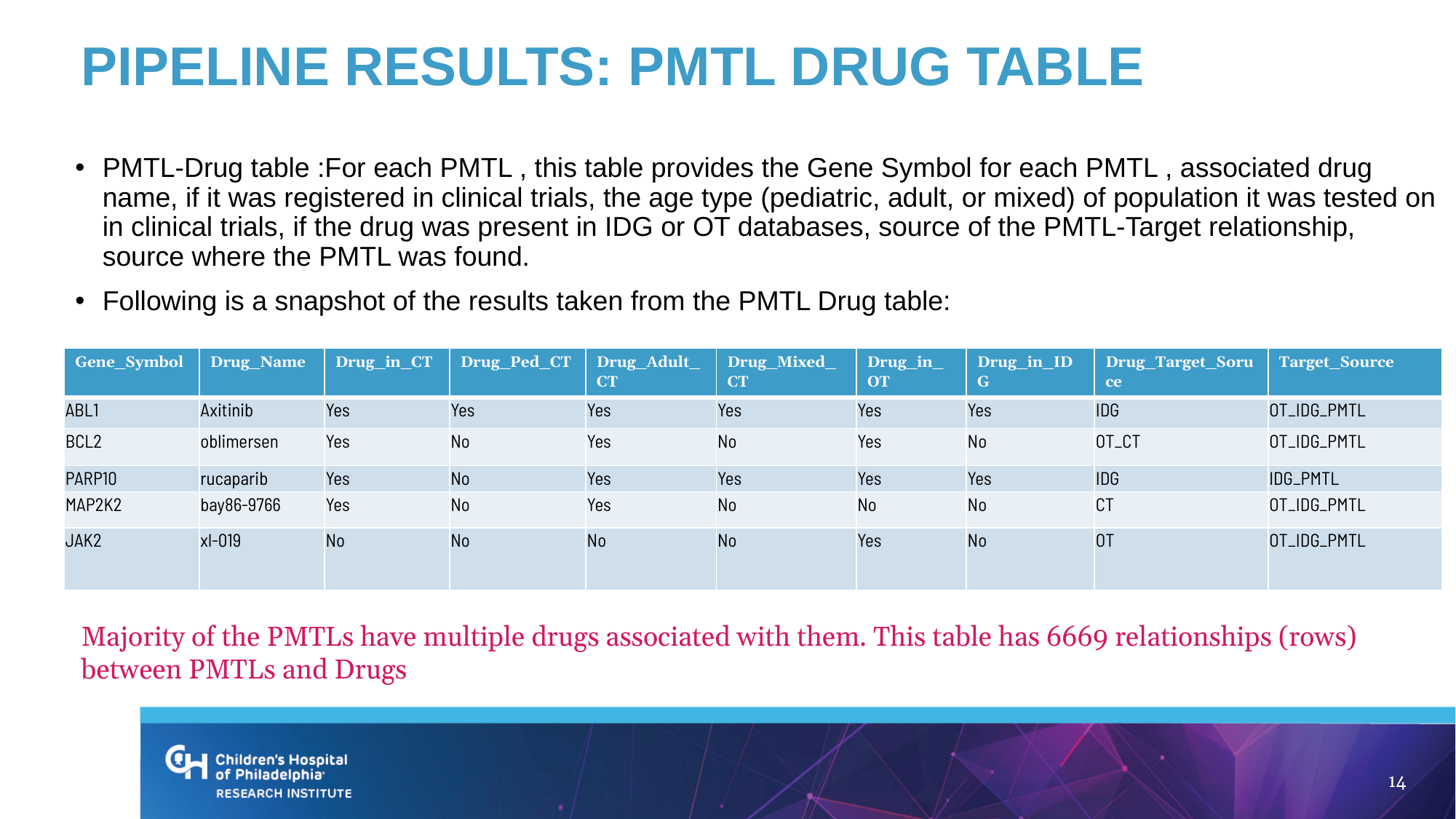

# PIPELINE Results: PMTL Drug Table

PMTL-Drug table :For each PMTL , this table provides the Gene Symbol for each PMTL , associated drug name, if it was registered in clinical trials, the age type (pediatric, adult, or mixed) of population it was tested on in clinical trials, if the drug was present in IDG or OT databases, source of the PMTL-Target relationship, source where the PMTL was found.
Following is a snapshot of the results taken from the PMTL Drug table:

| Gene\_Symbol | Drug\_Name | Drug\_in\_CT | Drug\_Ped\_CT | Drug\_Adult\_CT | Drug\_Mixed\_CT | Drug\_in\_OT | Drug\_in\_IDG | Drug\_Target\_Soruce | Target\_Source |
| --- | --- | --- | --- | --- | --- | --- | --- | --- | --- |
| ABL1 | Axitinib | Yes | Yes | Yes | Yes | Yes | Yes | IDG | OT\_IDG\_PMTL |
| BCL2 | oblimersen | Yes | No | Yes | No | Yes | No | OT\_CT | OT\_IDG\_PMTL |
| PARP10 | rucaparib | Yes | No | Yes | Yes | Yes | Yes | IDG | IDG\_PMTL |
| MAP2K2 | bay86-9766 | Yes | No | Yes | No | No | No | CT | OT\_IDG\_PMTL |
| JAK2 | xl-019 | No | No | No | No | Yes | No | OT | OT\_IDG\_PMTL |
Majority of the PMTLs have multiple drugs associated with them. This table has 6669 relationships (rows) between PMTLs and Drugs
14